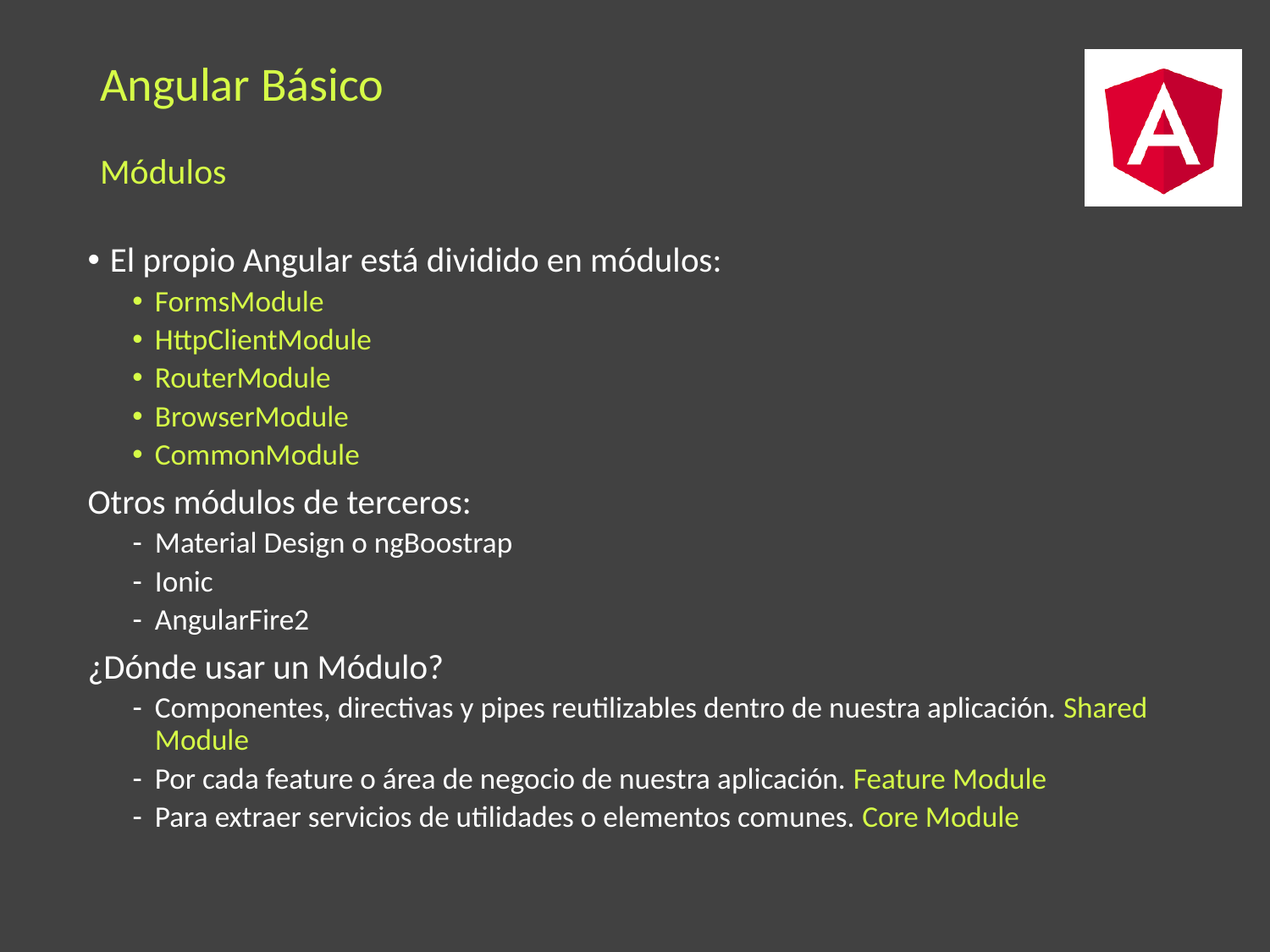

# Angular Básico
Módulos
El propio Angular está dividido en módulos:
FormsModule
HttpClientModule
RouterModule
BrowserModule
CommonModule
Otros módulos de terceros:
Material Design o ngBoostrap
Ionic
AngularFire2
¿Dónde usar un Módulo?
Componentes, directivas y pipes reutilizables dentro de nuestra aplicación. Shared Module
Por cada feature o área de negocio de nuestra aplicación. Feature Module
Para extraer servicios de utilidades o elementos comunes. Core Module